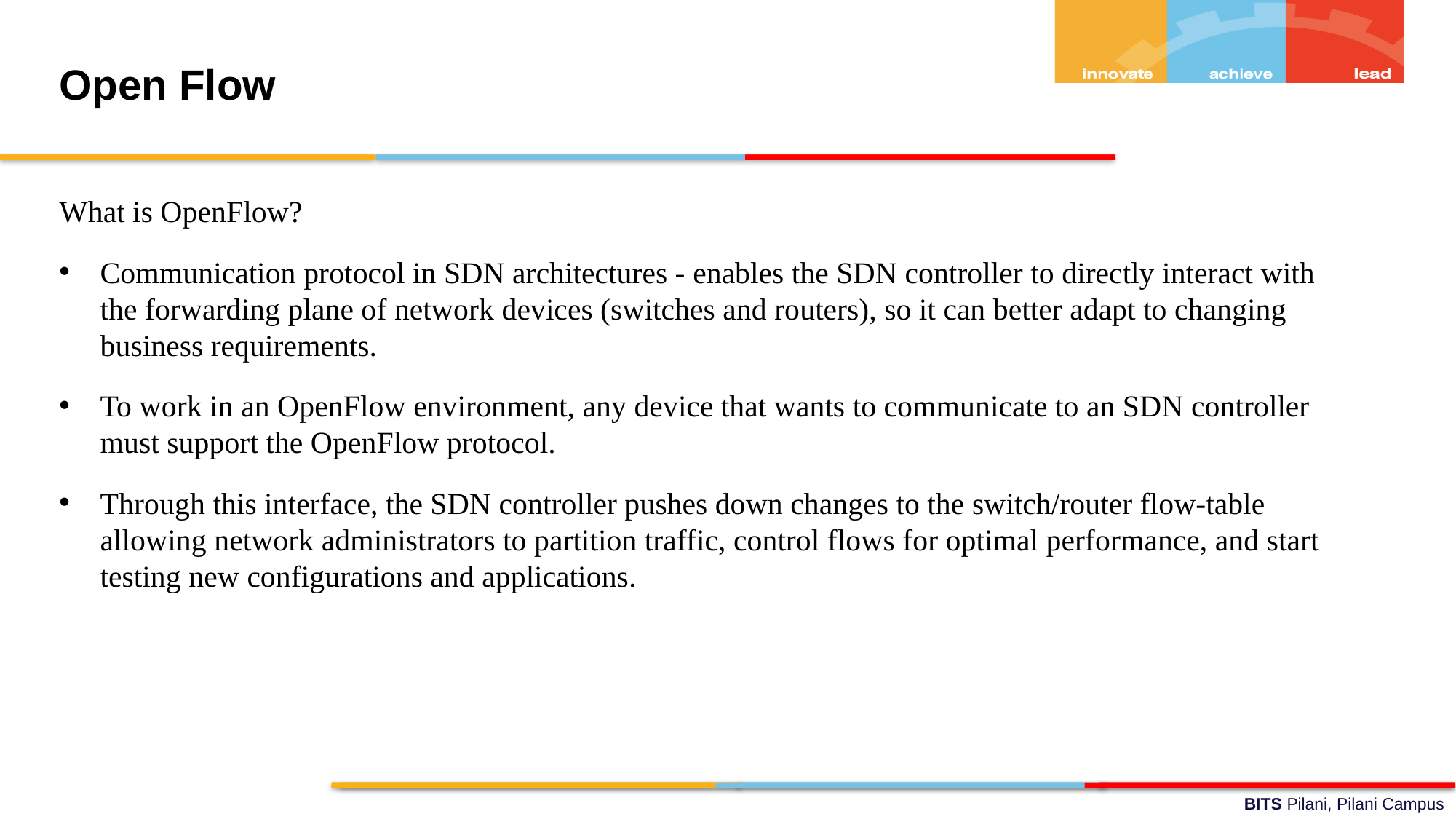

Open Flow
What is OpenFlow?
Communication protocol in SDN architectures - enables the SDN controller to directly interact with the forwarding plane of network devices (switches and routers), so it can better adapt to changing business requirements.
To work in an OpenFlow environment, any device that wants to communicate to an SDN controller must support the OpenFlow protocol.
Through this interface, the SDN controller pushes down changes to the switch/router flow-table allowing network administrators to partition traffic, control flows for optimal performance, and start testing new configurations and applications.